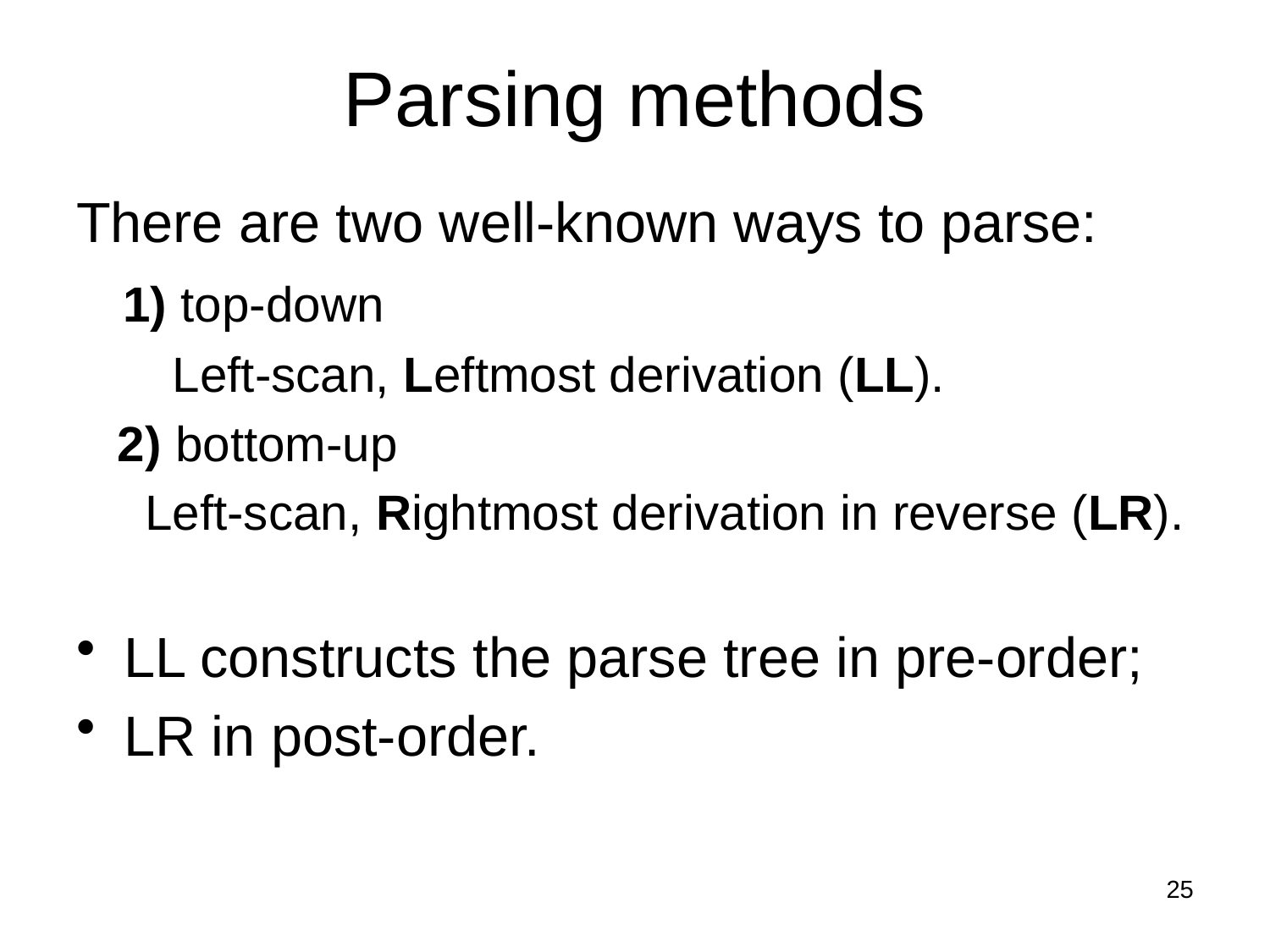

Parsing methods
There are two well-known ways to parse:
   1) top-down
       Left-scan, Leftmost derivation (LL).
   2) bottom-up
     Left-scan, Rightmost derivation in reverse (LR).

LL constructs the parse tree in pre-order;
LR in post-order.
25